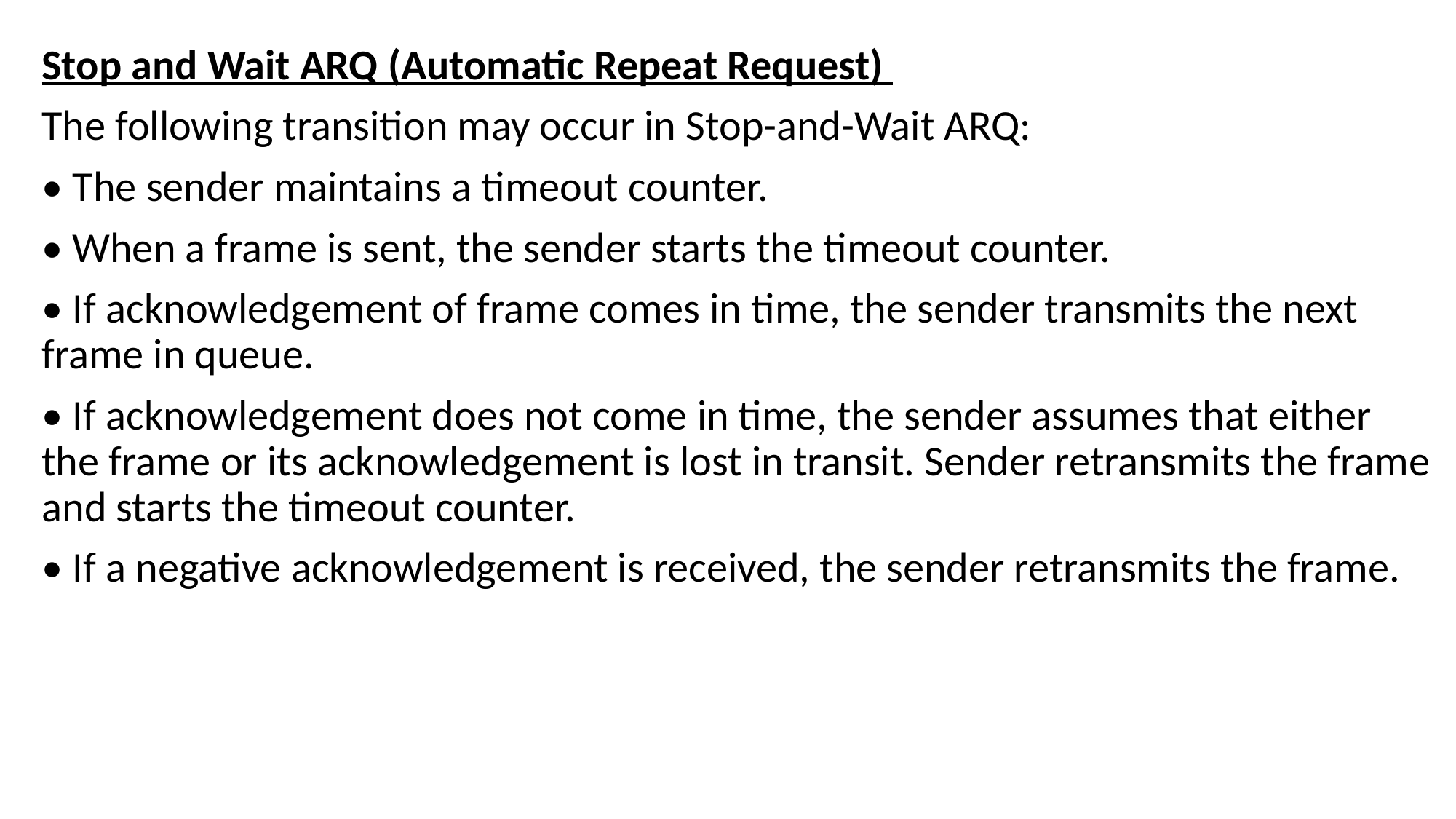

Stop and Wait ARQ (Automatic Repeat Request)
The following transition may occur in Stop-and-Wait ARQ:
• The sender maintains a timeout counter.
• When a frame is sent, the sender starts the timeout counter.
• If acknowledgement of frame comes in time, the sender transmits the next frame in queue.
• If acknowledgement does not come in time, the sender assumes that either the frame or its acknowledgement is lost in transit. Sender retransmits the frame and starts the timeout counter.
• If a negative acknowledgement is received, the sender retransmits the frame.